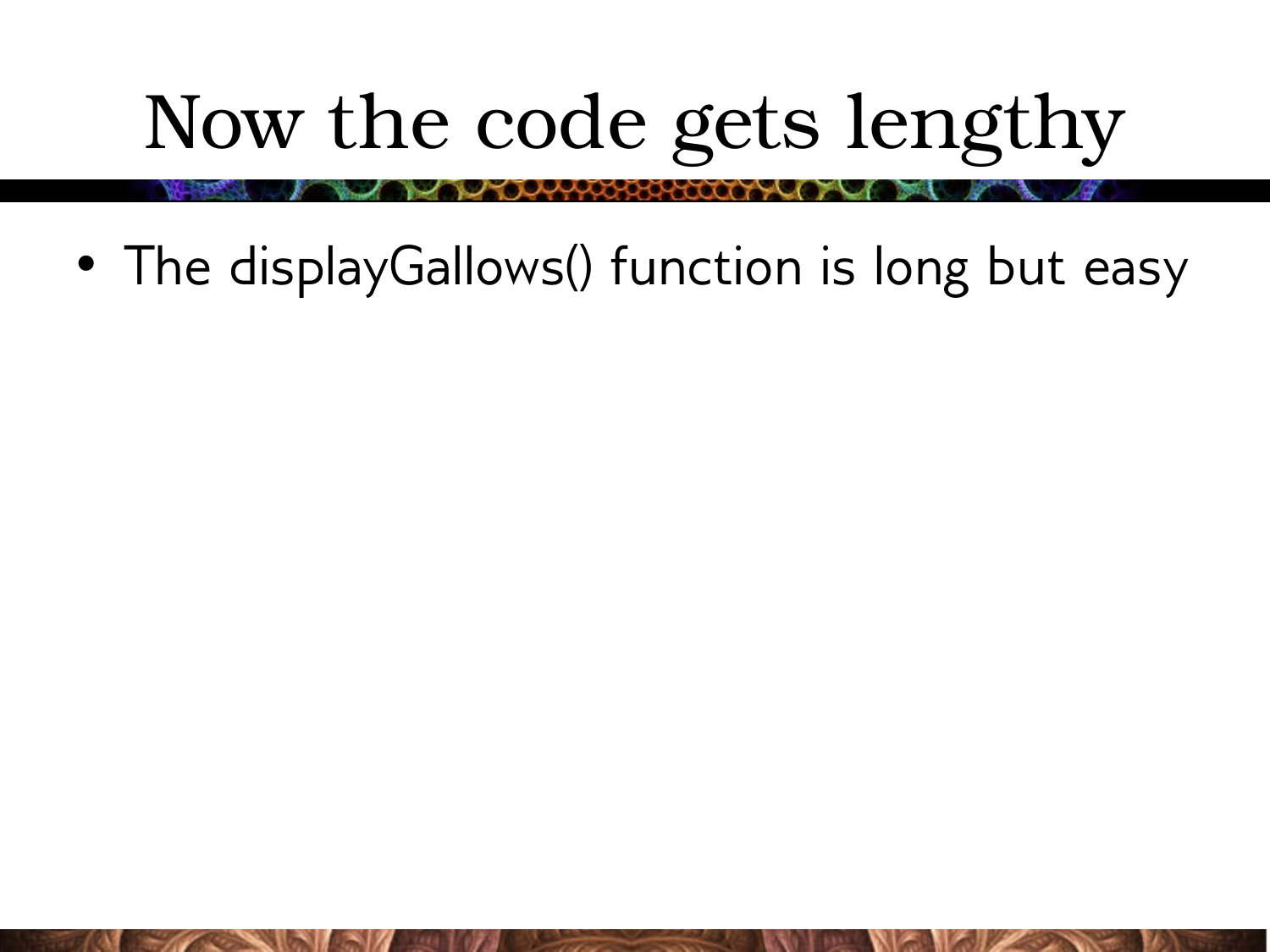

# Now the code gets lengthy
The displayGallows() function is long but easy